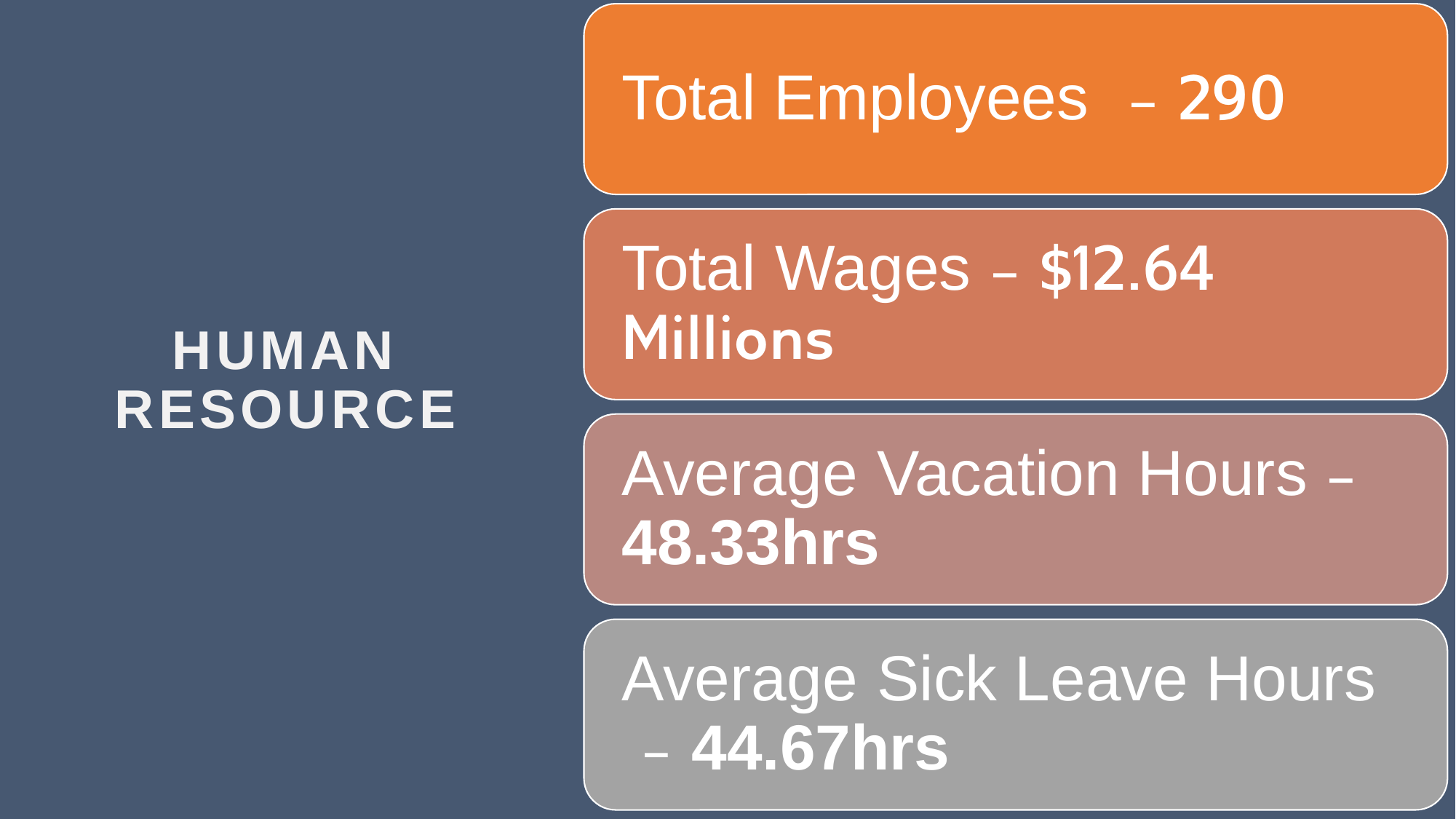

Total Employees  – 290
Total Wages – $12.64 Millions
Average Vacation Hours – 48.33hrs
Average Sick Leave Hours  – 44.67hrs
# Human resource